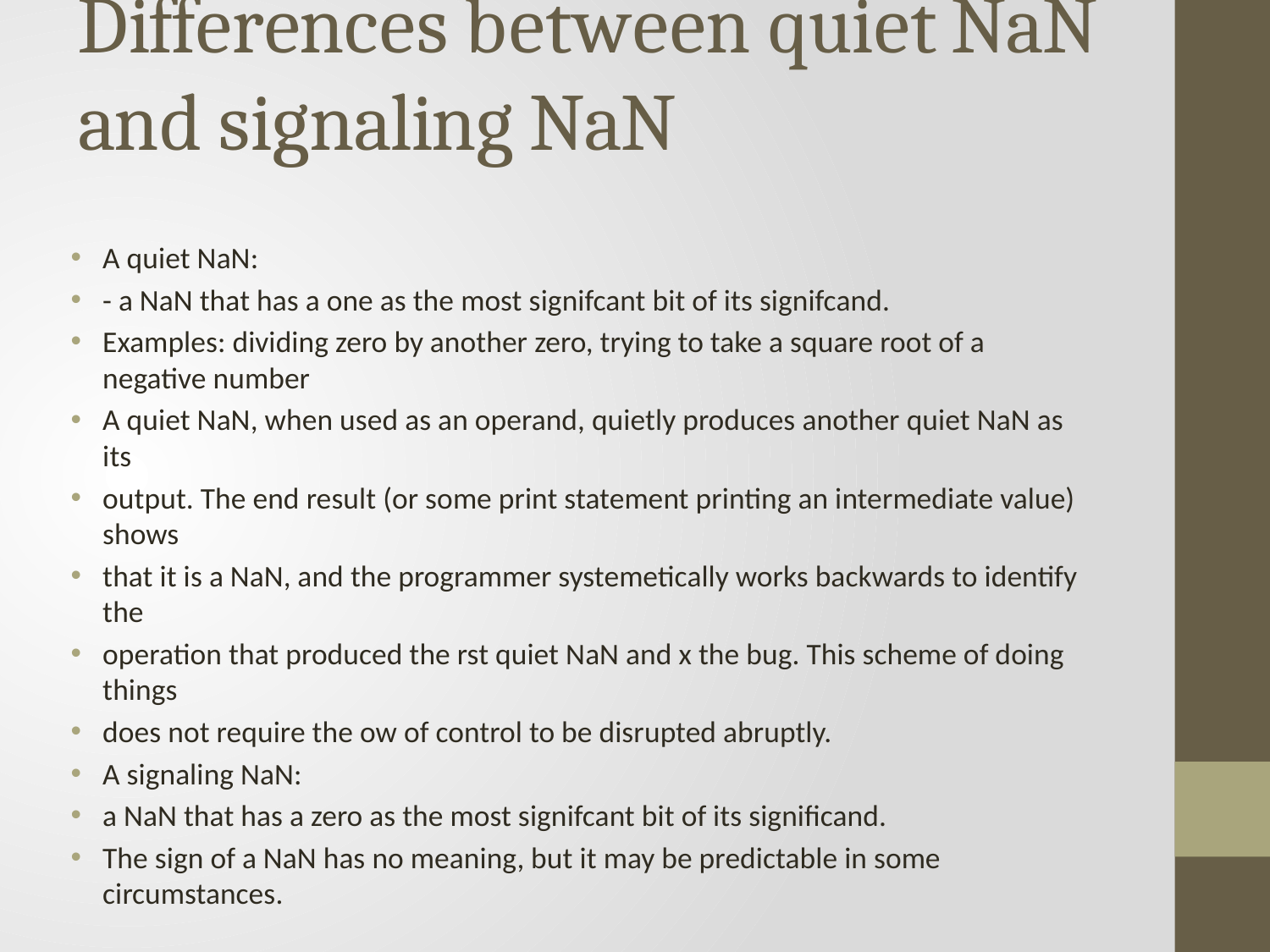

# Differences between quiet NaN and signaling NaN

A quiet NaN:
- a NaN that has a one as the most signifcant bit of its signifcand.
Examples: dividing zero by another zero, trying to take a square root of a negative number
A quiet NaN, when used as an operand, quietly produces another quiet NaN as its
output. The end result (or some print statement printing an intermediate value) shows
that it is a NaN, and the programmer systemetically works backwards to identify the
operation that produced the rst quiet NaN and x the bug. This scheme of doing things
does not require the ow of control to be disrupted abruptly.
A signaling NaN:
a NaN that has a zero as the most signifcant bit of its significand.
The sign of a NaN has no meaning, but it may be predictable in some circumstances.